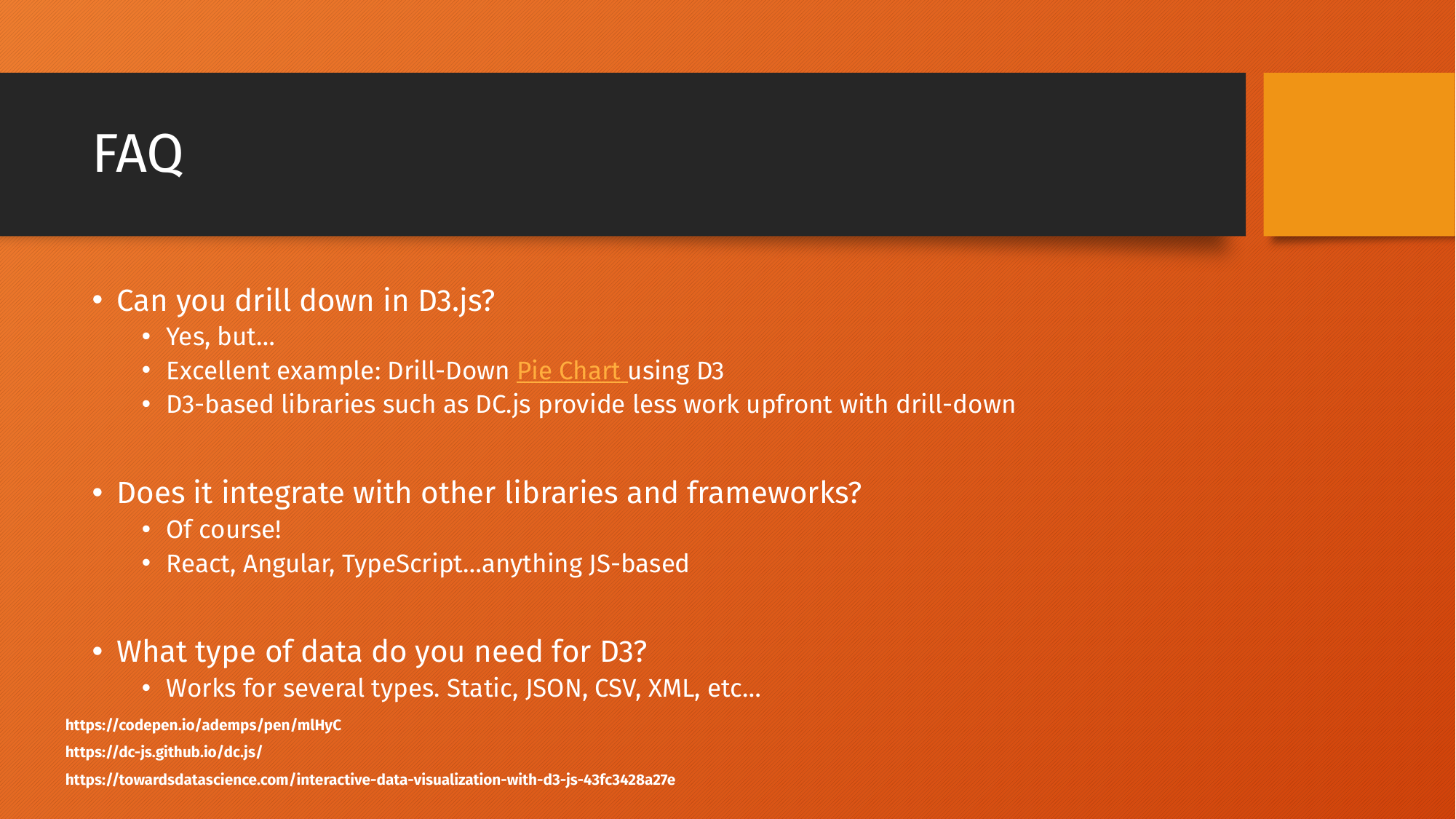

# FAQ
Can you drill down in D3.js?
Yes, but…
Excellent example: Drill-Down Pie Chart using D3
D3-based libraries such as DC.js provide less work upfront with drill-down

Does it integrate with other libraries and frameworks?
Of course!
React, Angular, TypeScript…anything JS-based

What type of data do you need for D3?
Works for several types. Static, JSON, CSV, XML, etc…
https://codepen.io/ademps/pen/mlHyC
https://dc-js.github.io/dc.js/
https://towardsdatascience.com/interactive-data-visualization-with-d3-js-43fc3428a27e